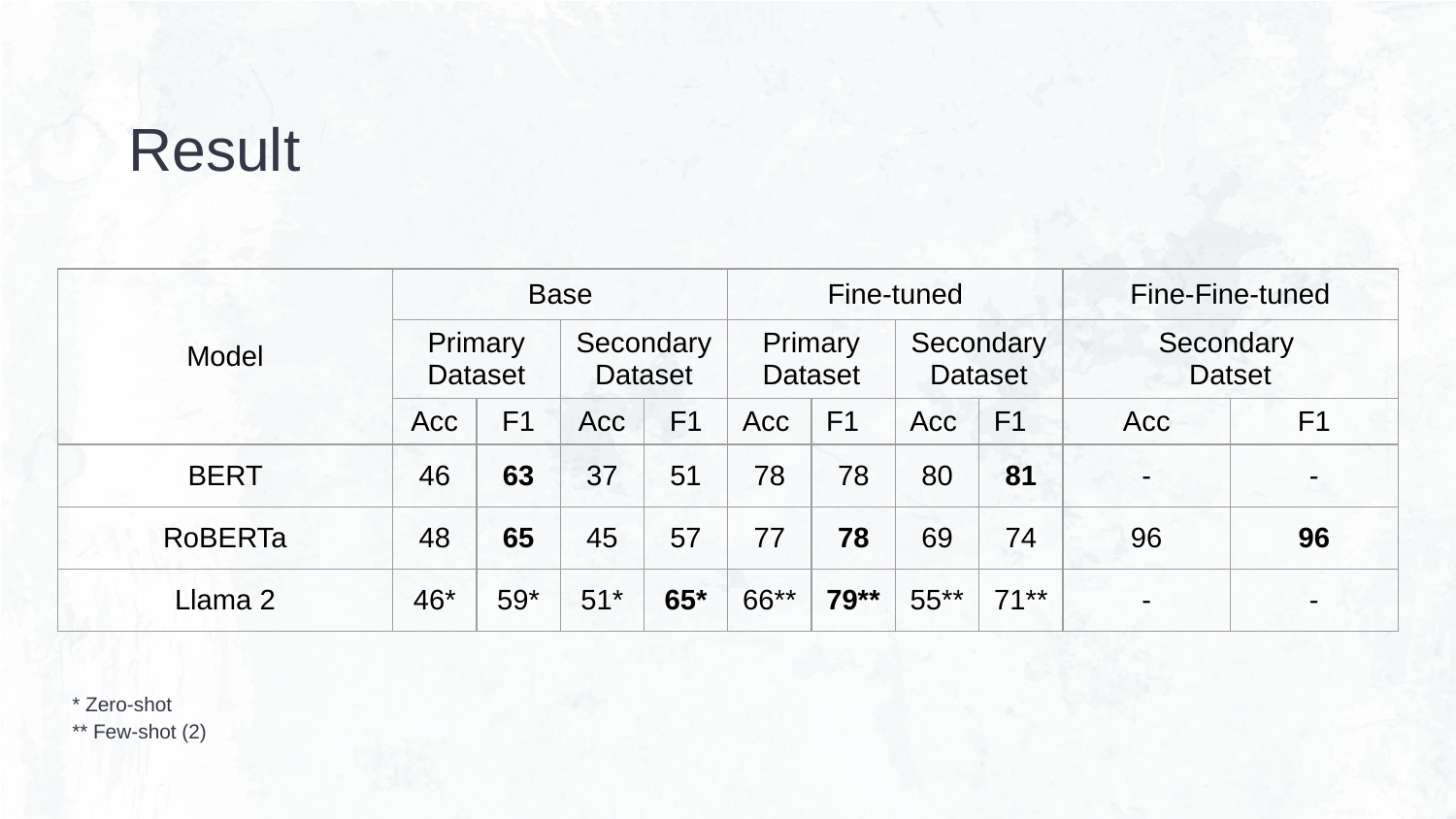

# Result
| Model | Base |  |  |  | Fine-tuned |  |  |  | Fine-Fine-tuned |  |
| --- | --- | --- | --- | --- | --- | --- | --- | --- | --- | --- |
|  | Primary Dataset |  | Secondary Dataset |  | Primary Dataset |  | Secondary Dataset |  | Secondary Datset |  |
|  | Acc | F1 | Acc | F1 | Acc | F1 | Acc | F1 | Acc | F1 |
| BERT | 46 | 63 | 37 | 51 | 78 | 78 | 80 | 81 | - | - |
| RoBERTa | 48 | 65 | 45 | 57 | 77 | 78 | 69 | 74 | 96 | 96 |
| Llama 2 | 46\* | 59\* | 51\* | 65\* | 66\*\* | 79\*\* | 55\*\* | 71\*\* | - | - |
* Zero-shot
** Few-shot (2)